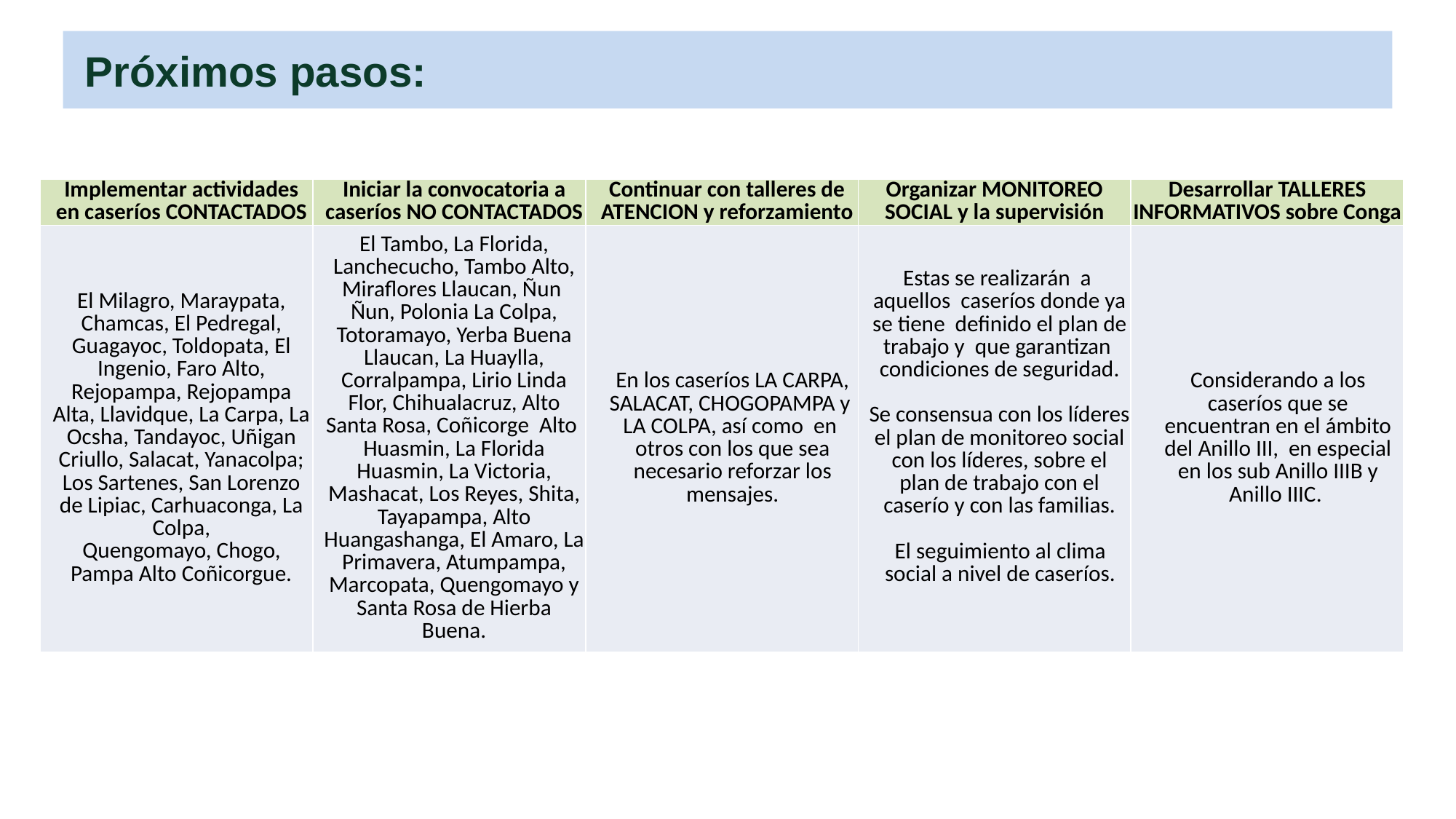

Próximos pasos:
| Implementar actividades en caseríos CONTACTADOS | Iniciar la convocatoria a caseríos NO CONTACTADOS | Continuar con talleres de ATENCION y reforzamiento | Organizar MONITOREO SOCIAL y la supervisión | Desarrollar TALLERES INFORMATIVOS sobre Conga |
| --- | --- | --- | --- | --- |
| El Milagro, Maraypata, Chamcas, El Pedregal, Guagayoc, Toldopata, El Ingenio, Faro Alto, Rejopampa, Rejopampa Alta, Llavidque, La Carpa, La Ocsha, Tandayoc, Uñigan Criullo, Salacat, Yanacolpa; Los Sartenes, San Lorenzo de Lipiac, Carhuaconga, La Colpa, Quengomayo, Chogo, Pampa Alto Coñicorgue. | El Tambo, La Florida, Lanchecucho, Tambo Alto, Miraflores Llaucan, Ñun Ñun, Polonia La Colpa, Totoramayo, Yerba Buena Llaucan, La Huaylla, Corralpampa, Lirio Linda Flor, Chihualacruz, Alto Santa Rosa, Coñicorge Alto Huasmin, La Florida Huasmin, La Victoria, Mashacat, Los Reyes, Shita, Tayapampa, Alto Huangashanga, El Amaro, La Primavera, Atumpampa, Marcopata, Quengomayo y Santa Rosa de Hierba Buena. | En los caseríos LA CARPA, SALACAT, CHOGOPAMPA y LA COLPA, así como en otros con los que sea necesario reforzar los mensajes. | Estas se realizarán a aquellos caseríos donde ya se tiene definido el plan de trabajo y que garantizan condiciones de seguridad. Se consensua con los líderes el plan de monitoreo social con los líderes, sobre el plan de trabajo con el caserío y con las familias. El seguimiento al clima social a nivel de caseríos. | Considerando a los caseríos que se encuentran en el ámbito del Anillo III, en especial en los sub Anillo IIIB y Anillo IIIC. |